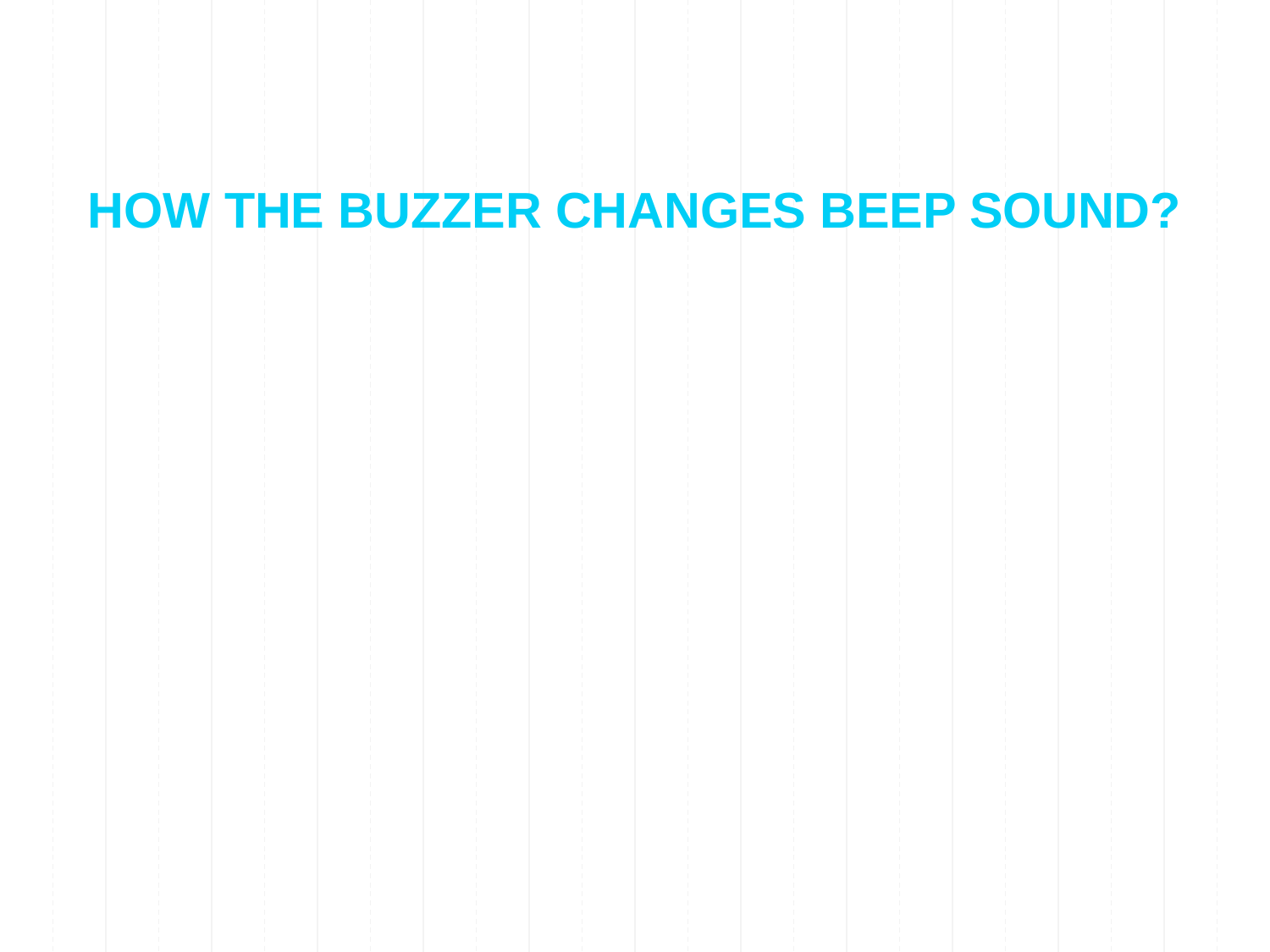

# HOW THE BUZZER CHANGES BEEP SOUND?